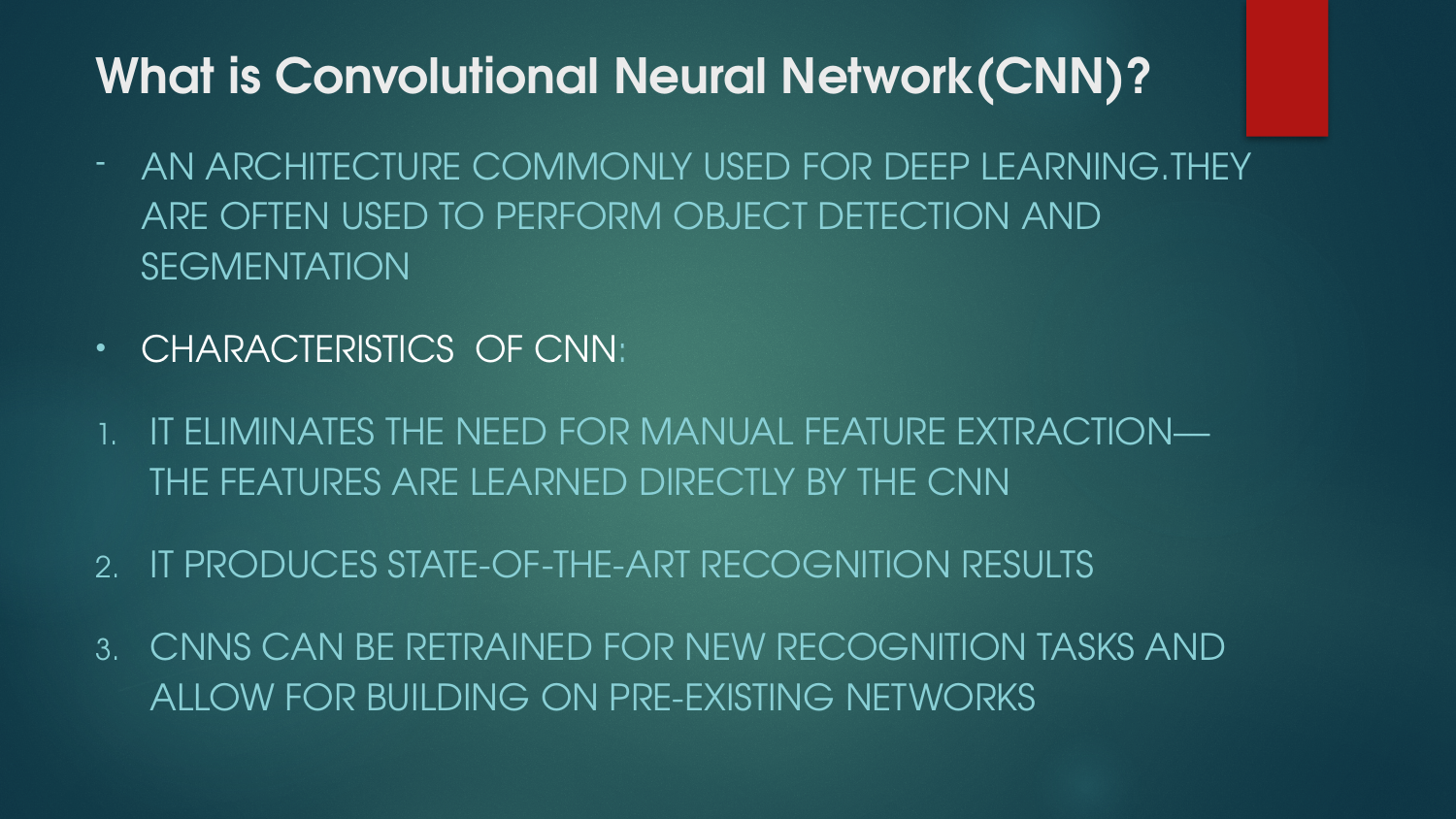

# What is Convolutional Neural Network(CNN)?
An architecture commonly used for deep learning.They are often used to perform object detection and segmentation
Characteristics  of CNN:
It eliminates the need for manual feature extraction—the features are learned directly by the CNN
It produces state-of-the-art recognition results
CNNs can be retrained for new recognition tasks and allow for building on pre-existing networks